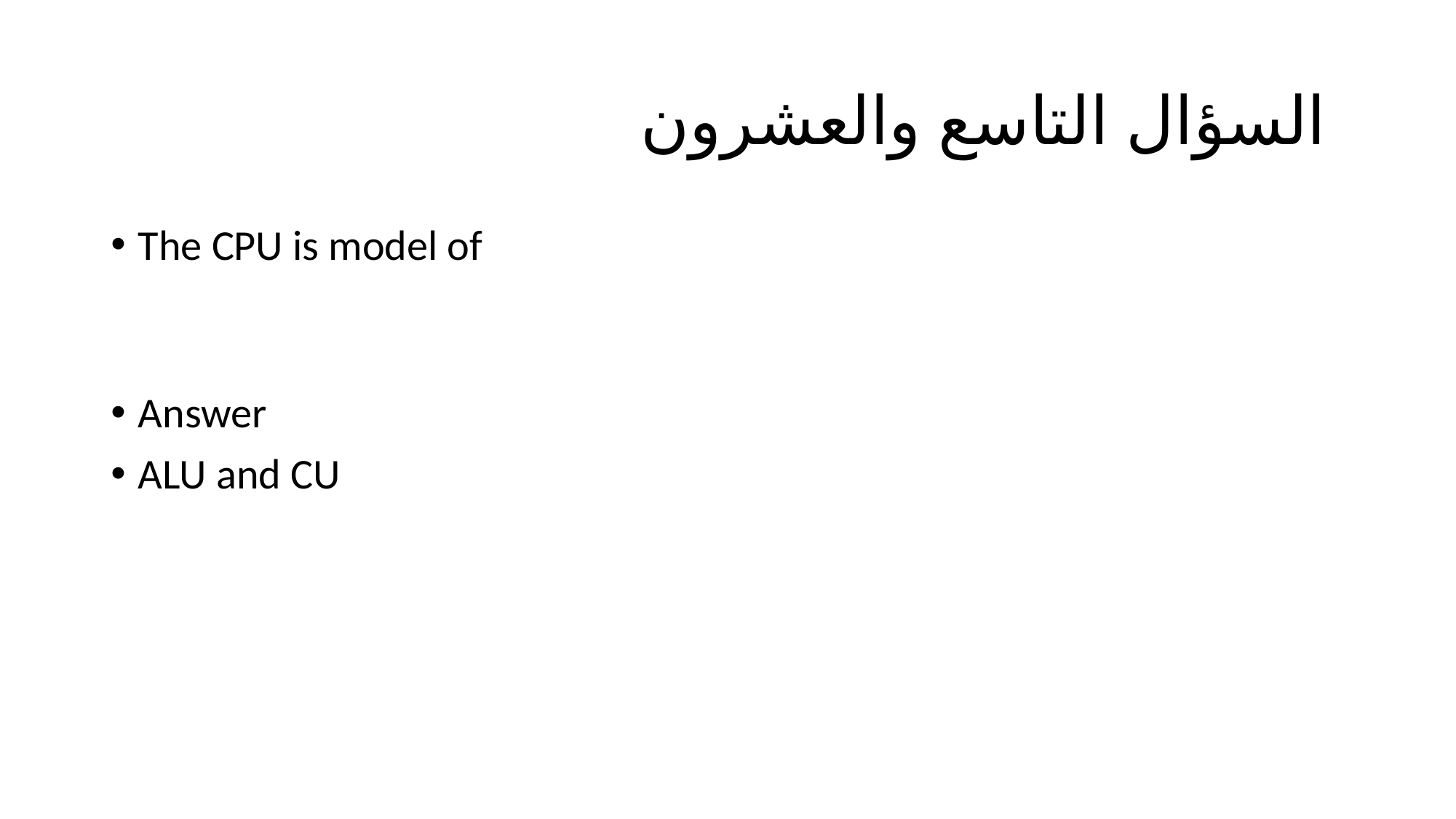

# السؤال التاسع والعشرون
The CPU is model of

Answer
ALU and CU